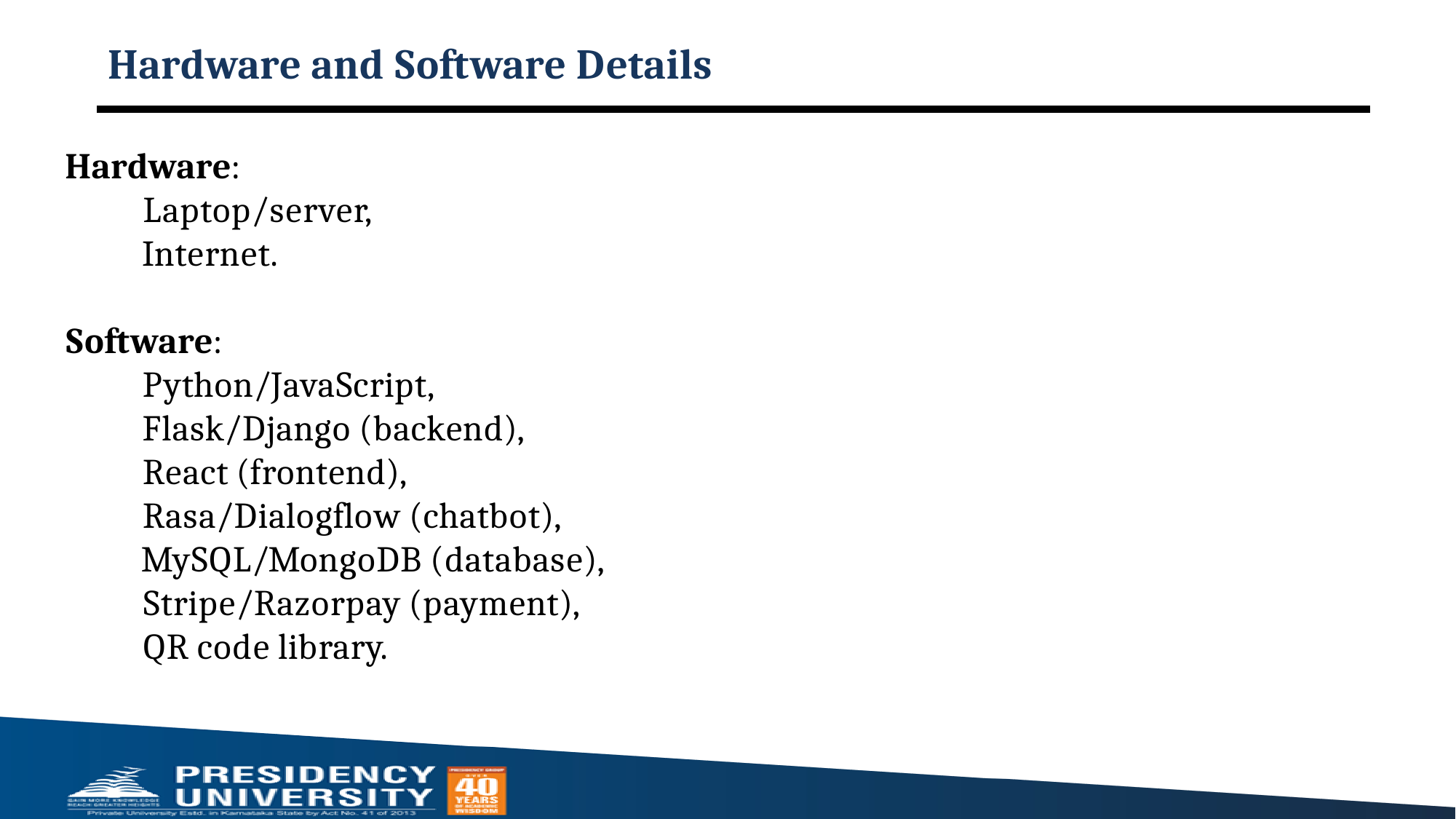

# Hardware and Software Details
Hardware:
Laptop/server,
Internet.

Software:
Python/JavaScript,
Flask/Django (backend),
React (frontend),
Rasa/Dialogflow (chatbot),
MySQL/MongoDB (database),
Stripe/Razorpay (payment),
QR code library.